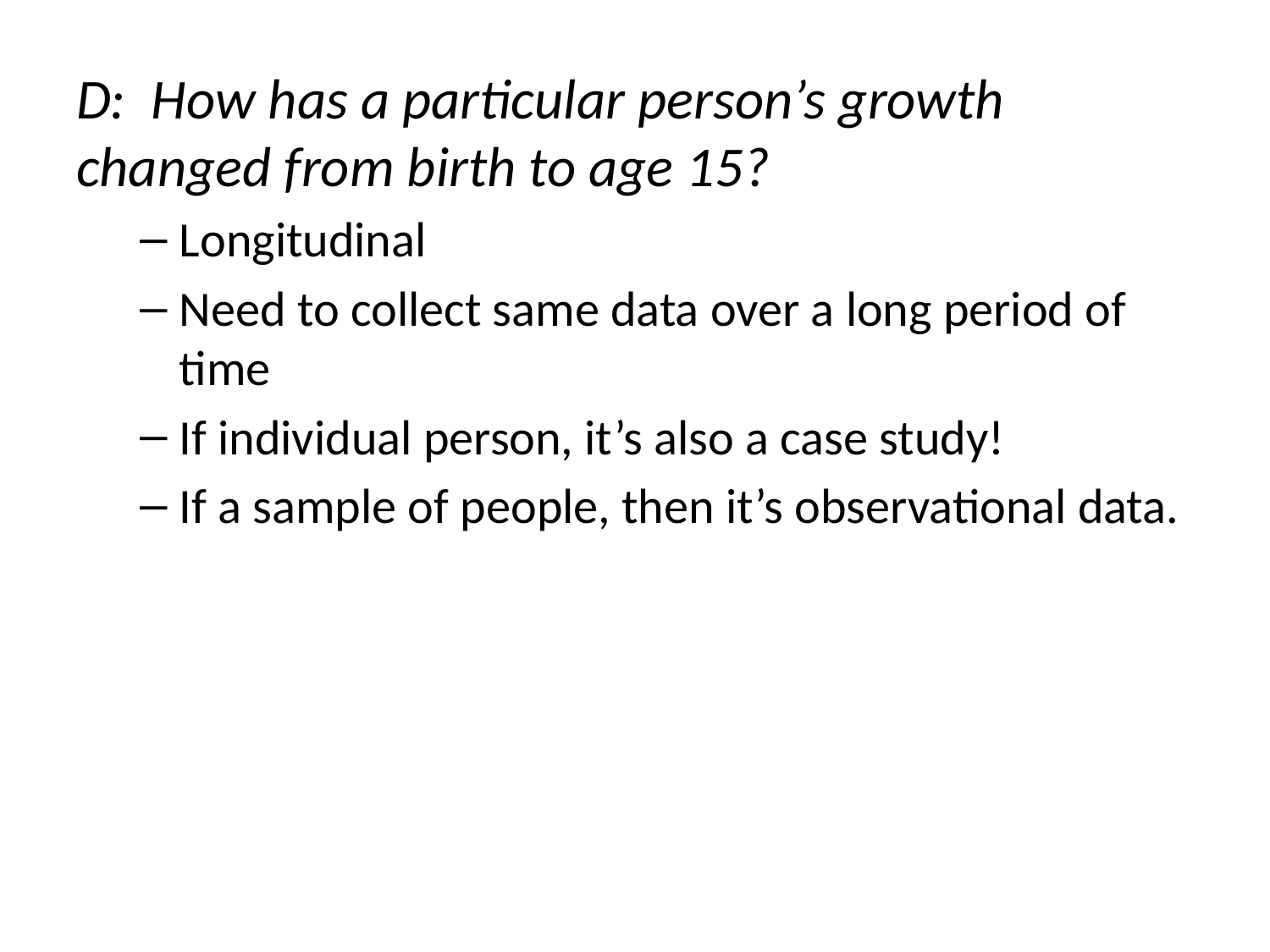

D:  How has a particular person’s growth changed from birth to age 15?
Longitudinal
Need to collect same data over a long period of time
If individual person, it’s also a case study!
If a sample of people, then it’s observational data.